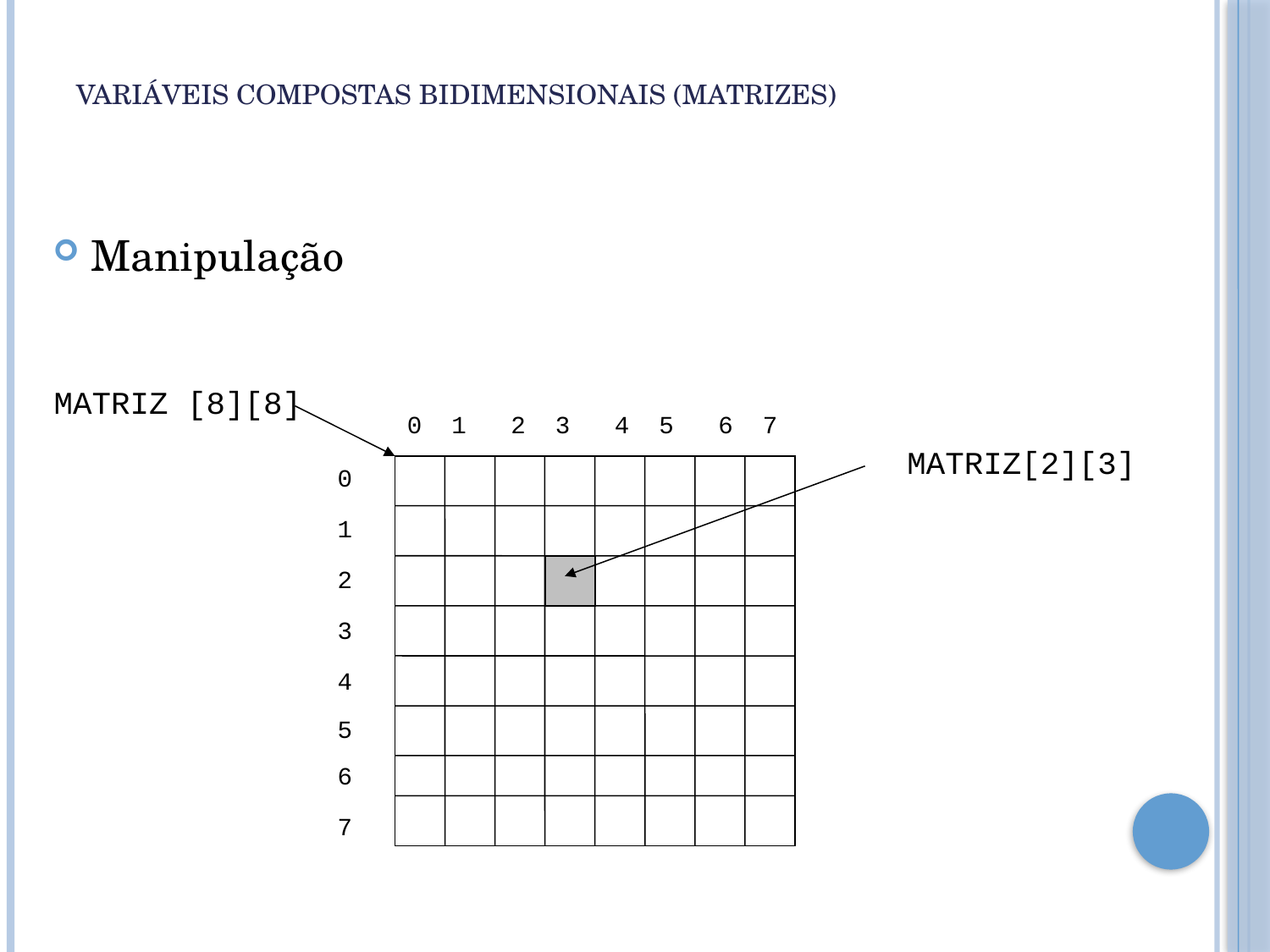

# Variáveis Compostas Bidimensionais (matrizes)
Manipulação
MATRIZ [8][8]
0  1   2  3   4  5   6  7

MATRIZ[2][3]
0

1

2

3

4

5

6

7